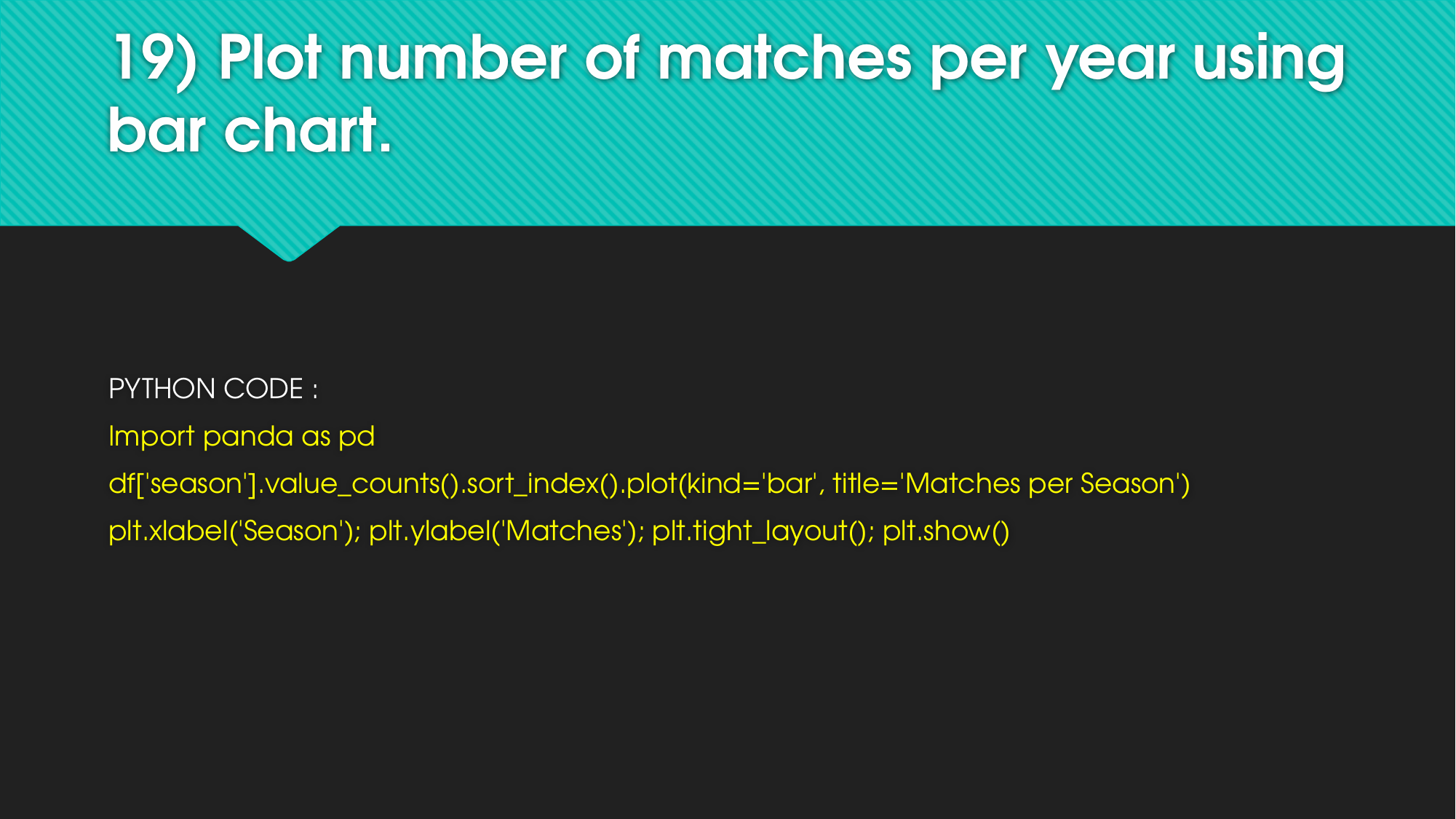

# 19) Plot number of matches per year using bar chart.
PYTHON CODE :
Import panda as pd
df['season'].value_counts().sort_index().plot(kind='bar', title='Matches per Season')
plt.xlabel('Season'); plt.ylabel('Matches'); plt.tight_layout(); plt.show()